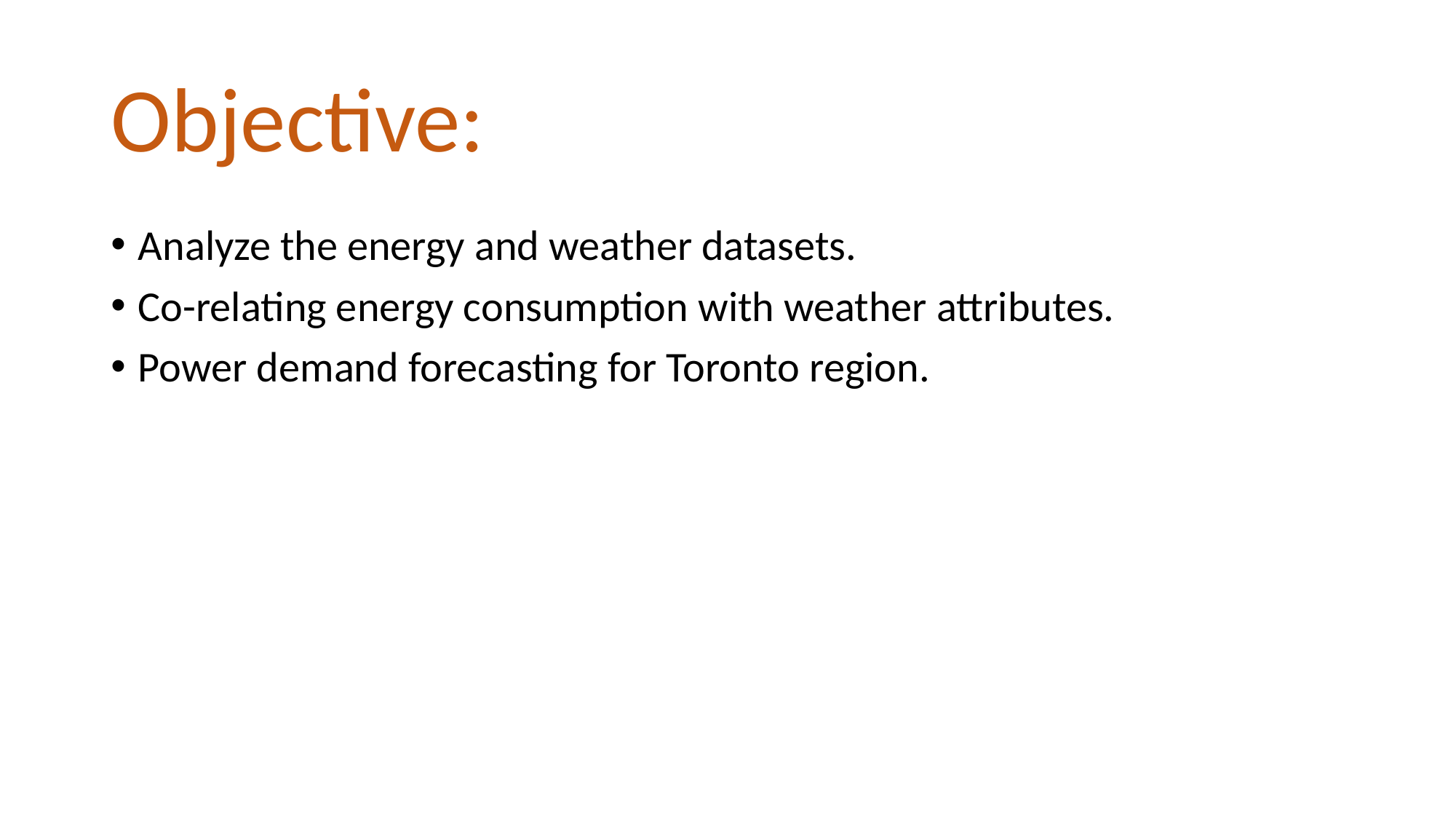

# Objective:
Analyze the energy and weather datasets.
Co-relating energy consumption with weather attributes.
Power demand forecasting for Toronto region.